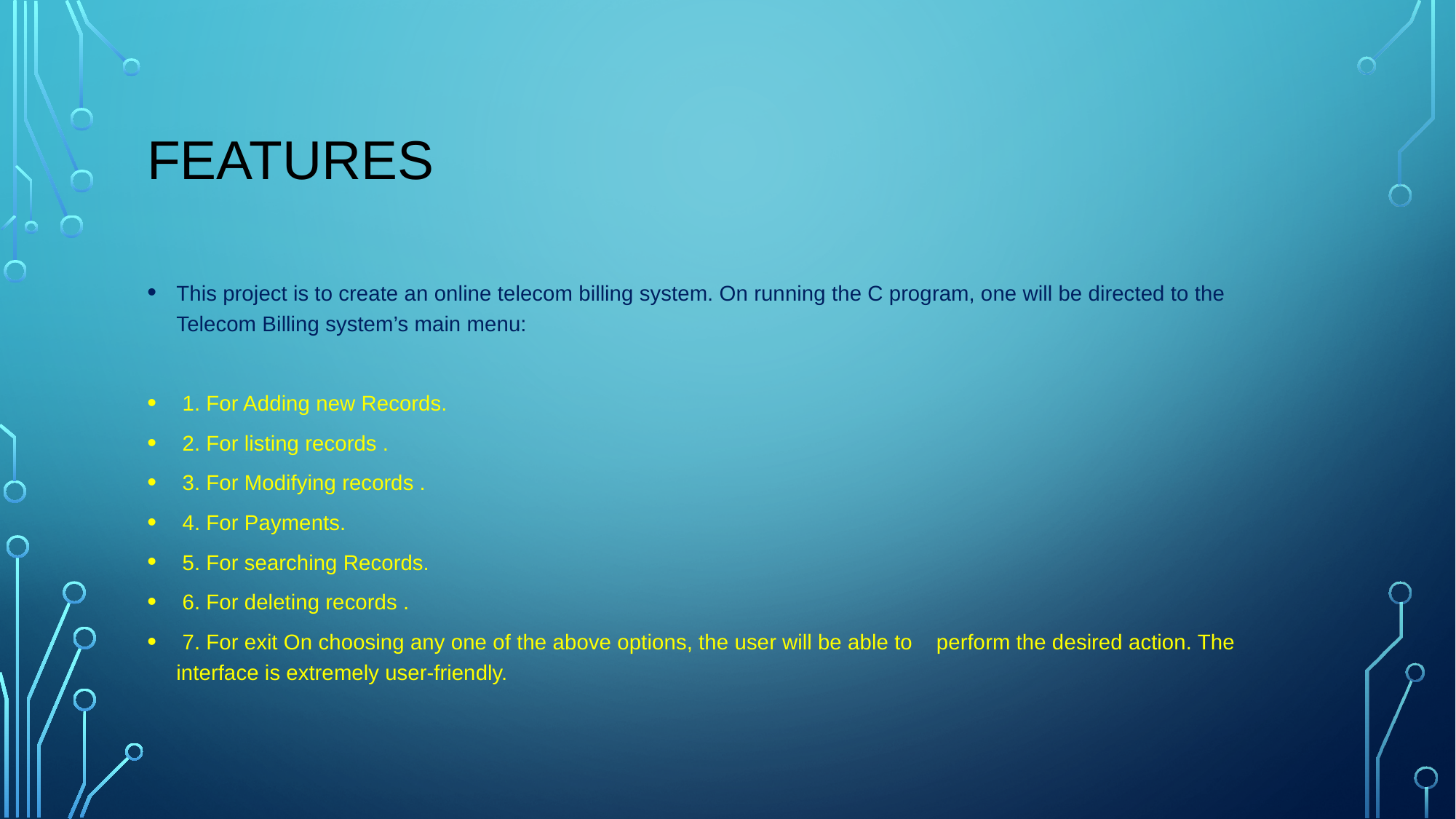

# FEATURES
This project is to create an online telecom billing system. On running the C program, one will be directed to the Telecom Billing system’s main menu:

 1. For Adding new Records.
 2. For listing records .
 3. For Modifying records .
 4. For Payments.
 5. For searching Records.
 6. For deleting records .
 7. For exit On choosing any one of the above options, the user will be able to    perform the desired action. The interface is extremely user-friendly.